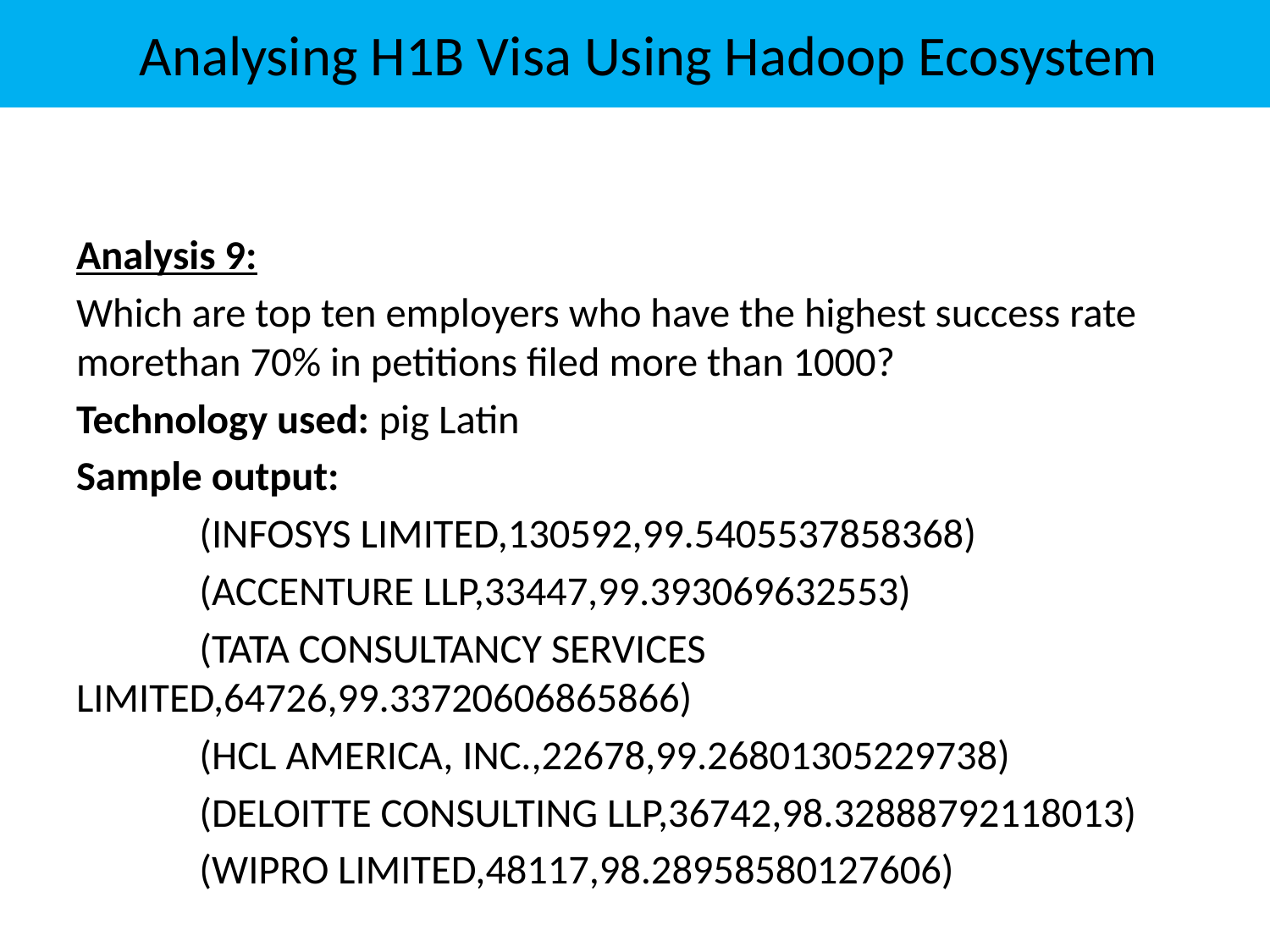

Analysing H1B Visa Using Hadoop Ecosystem
Analysis 9:
Which are top ten employers who have the highest success rate morethan 70% in petitions filed more than 1000?
Technology used: pig Latin
Sample output:
	(INFOSYS LIMITED,130592,99.5405537858368)
	(ACCENTURE LLP,33447,99.393069632553)
	(TATA CONSULTANCY SERVICES 	LIMITED,64726,99.33720606865866)
	(HCL AMERICA, INC.,22678,99.26801305229738)
	(DELOITTE CONSULTING LLP,36742,98.32888792118013)
	(WIPRO LIMITED,48117,98.28958580127606)